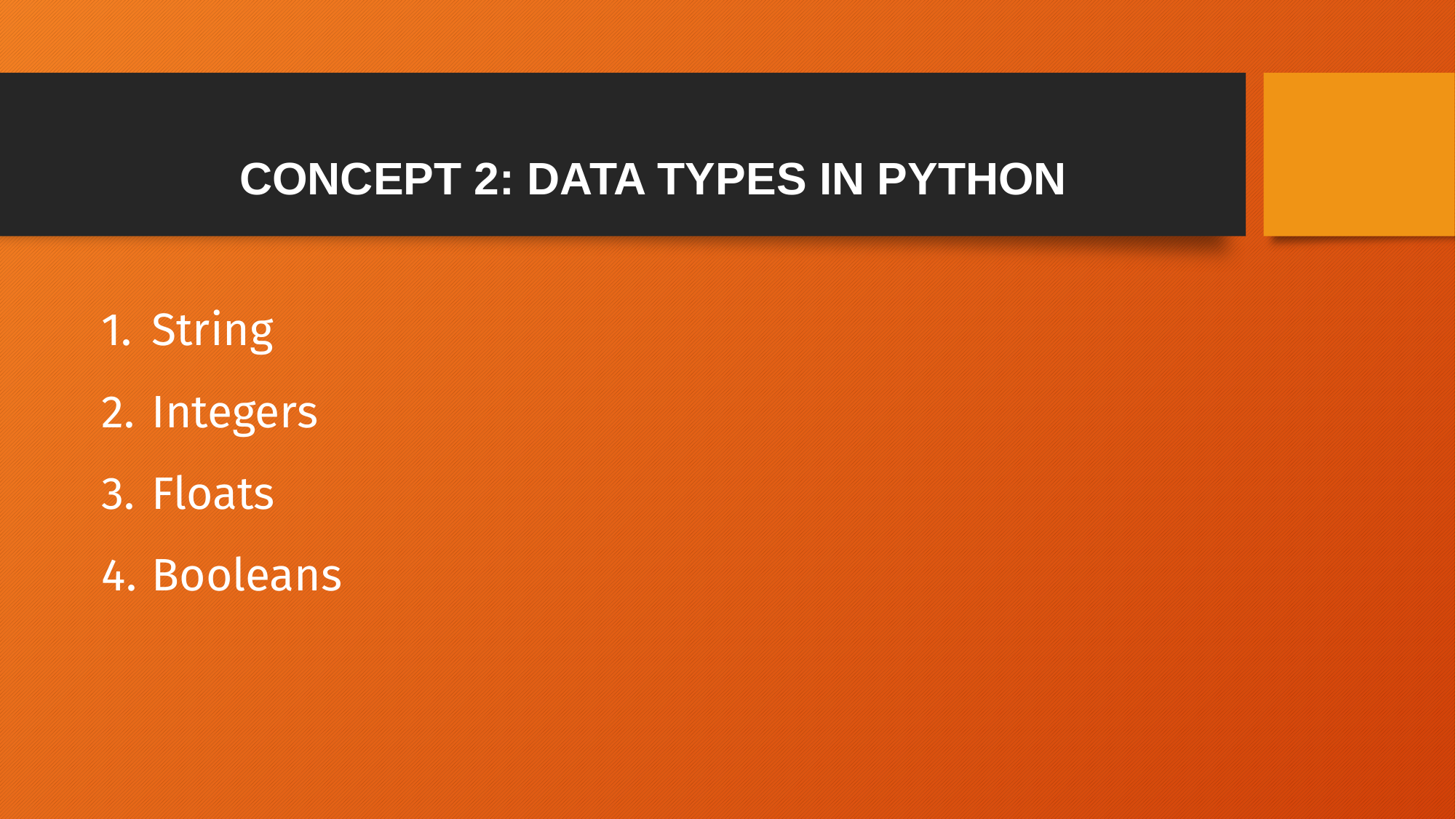

# CONCEPT 2: DATA TYPES IN PYTHON
String
Integers
Floats
Booleans